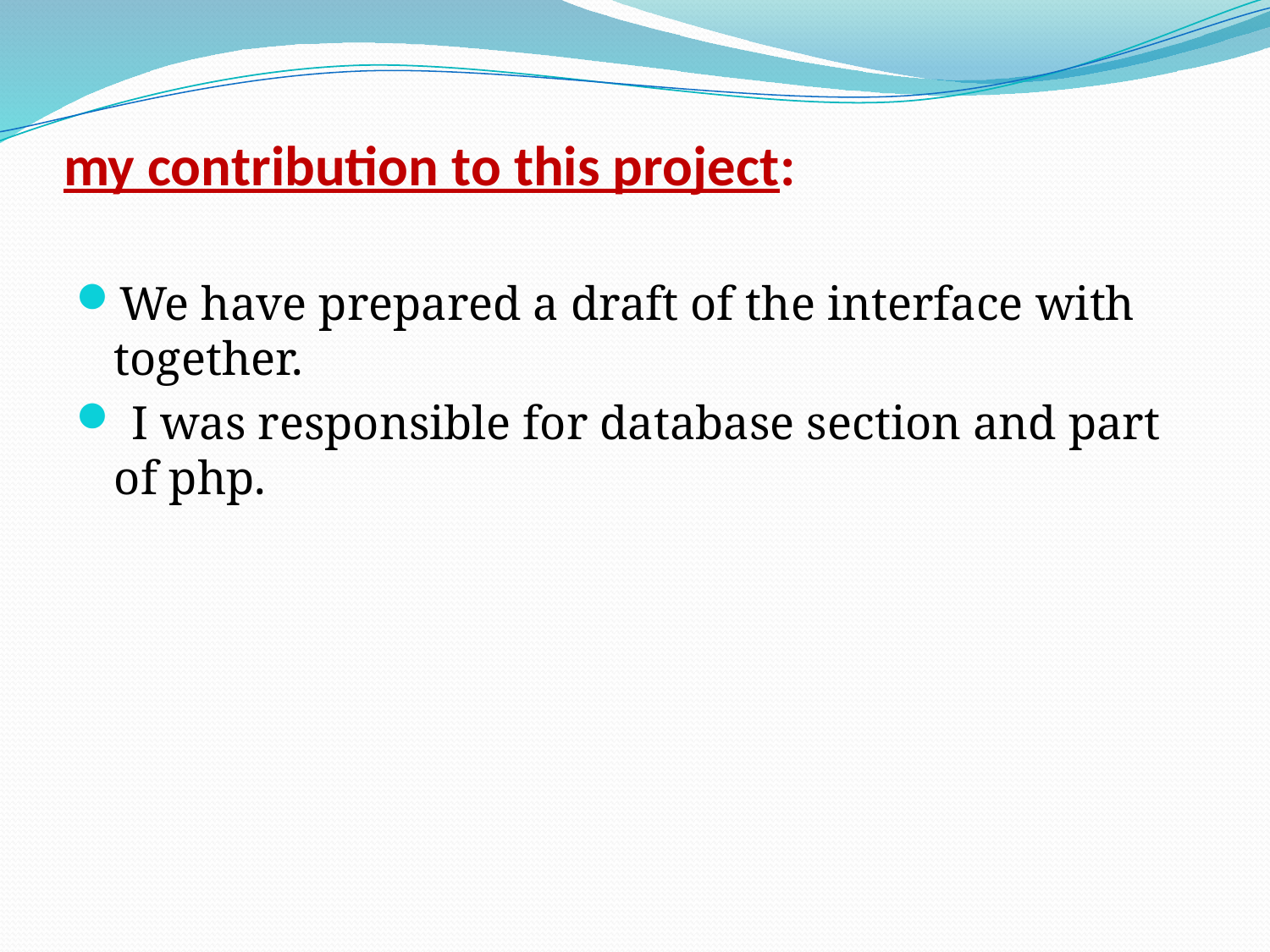

# my contribution to this project:
We have prepared a draft of the interface with together.
 I was responsible for database section and part of php.